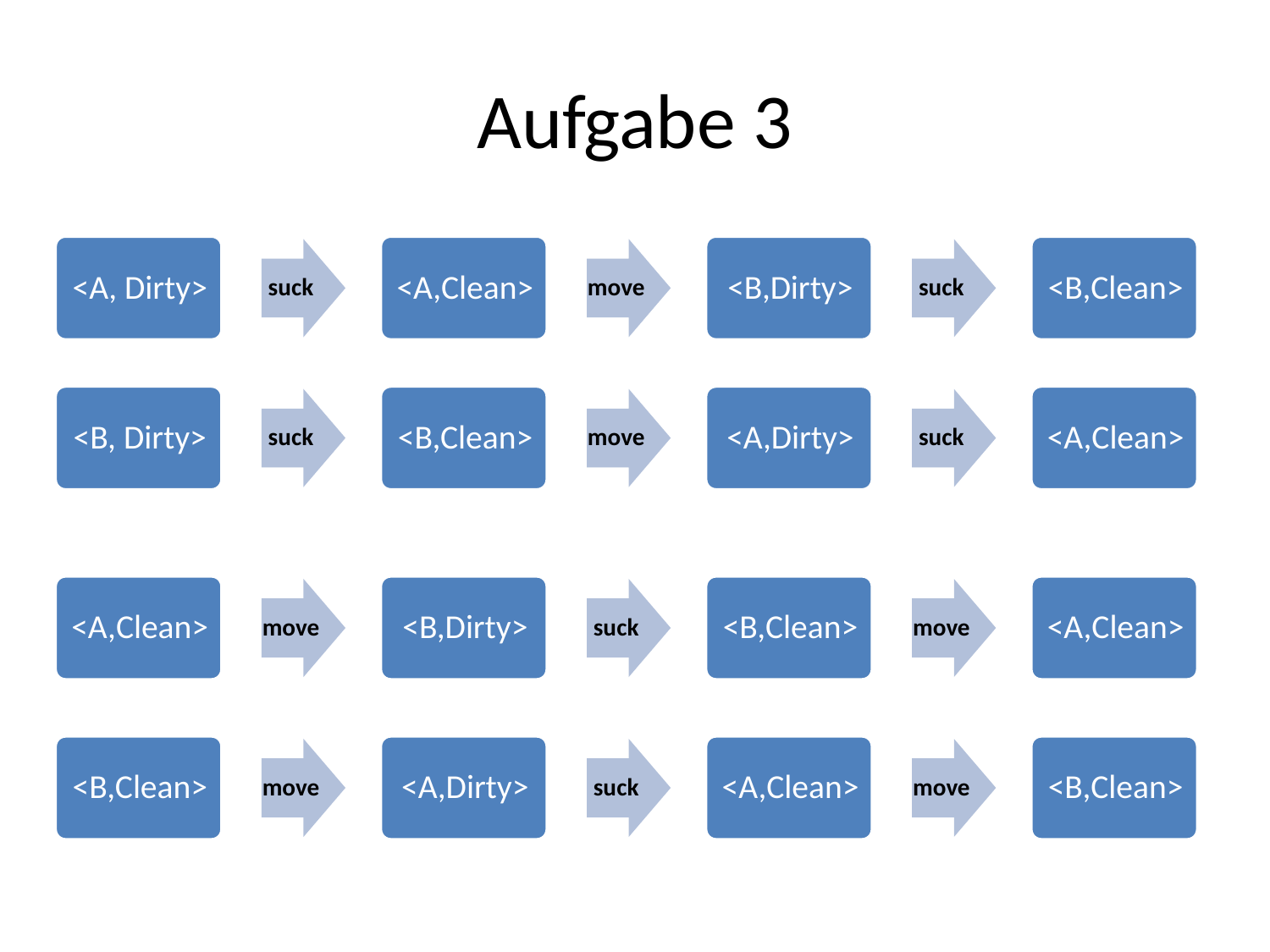

# Aufgabe 3
<A, Dirty>
suck
<A,Clean>
move
<B,Dirty>
suck
<B,Clean>
<B, Dirty>
suck
<B,Clean>
move
<A,Dirty>
suck
<A,Clean>
<A,Clean>
move
<B,Dirty>
suck
<B,Clean>
move
<A,Clean>
<B,Clean>
move
<A,Dirty>
suck
<A,Clean>
move
<B,Clean>